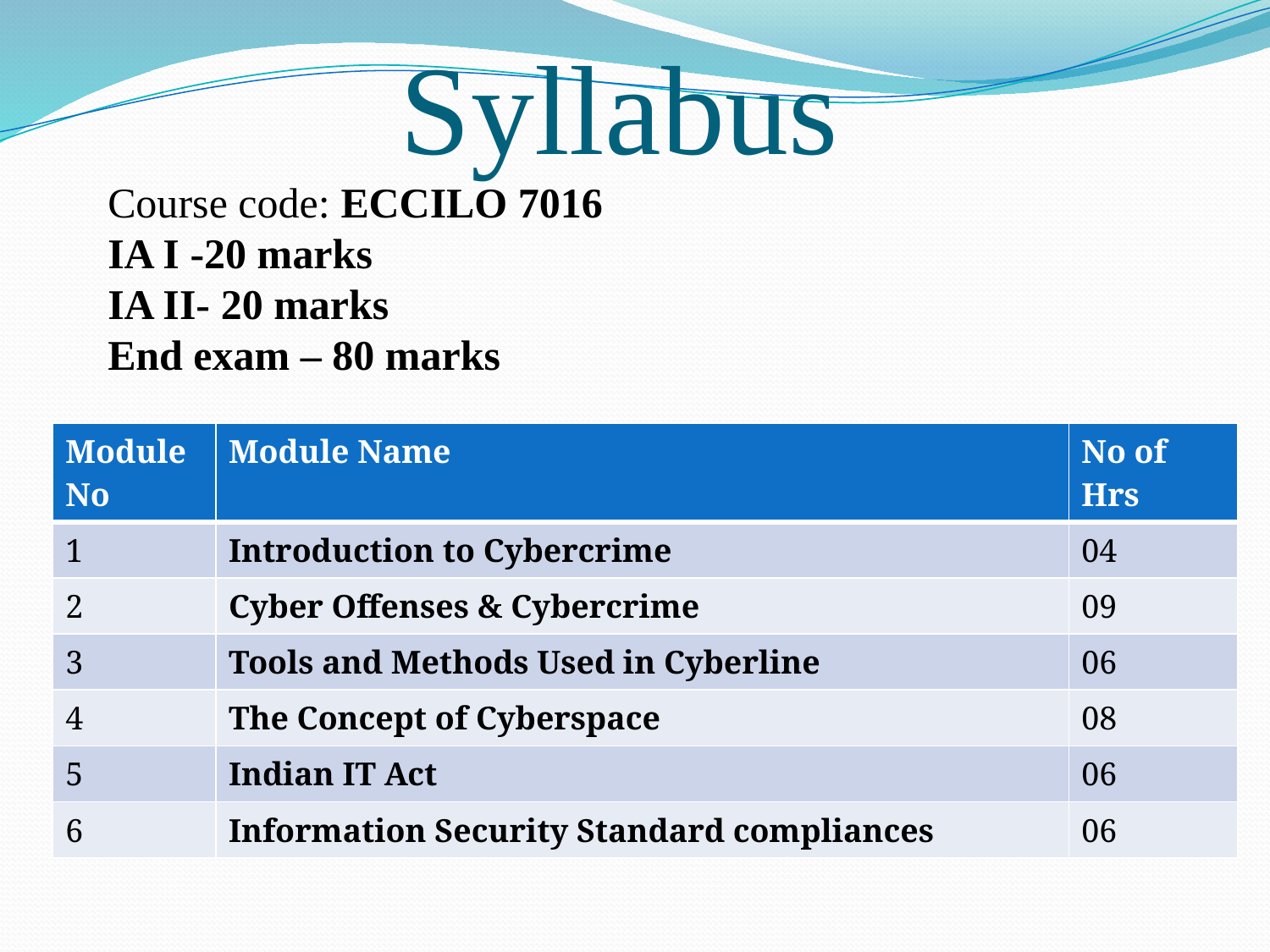

# Syllabus
Course code: ECCILO 7016
IA I -20 marks
IA II- 20 marks
End exam – 80 marks

| Module No | Module Name | No of Hrs |
| --- | --- | --- |
| 1 | Introduction to Cybercrime | 04 |
| 2 | Cyber Offenses & Cybercrime | 09 |
| 3 | Tools and Methods Used in Cyberline | 06 |
| 4 | The Concept of Cyberspace | 08 |
| 5 | Indian IT Act | 06 |
| 6 | Information Security Standard compliances | 06 |